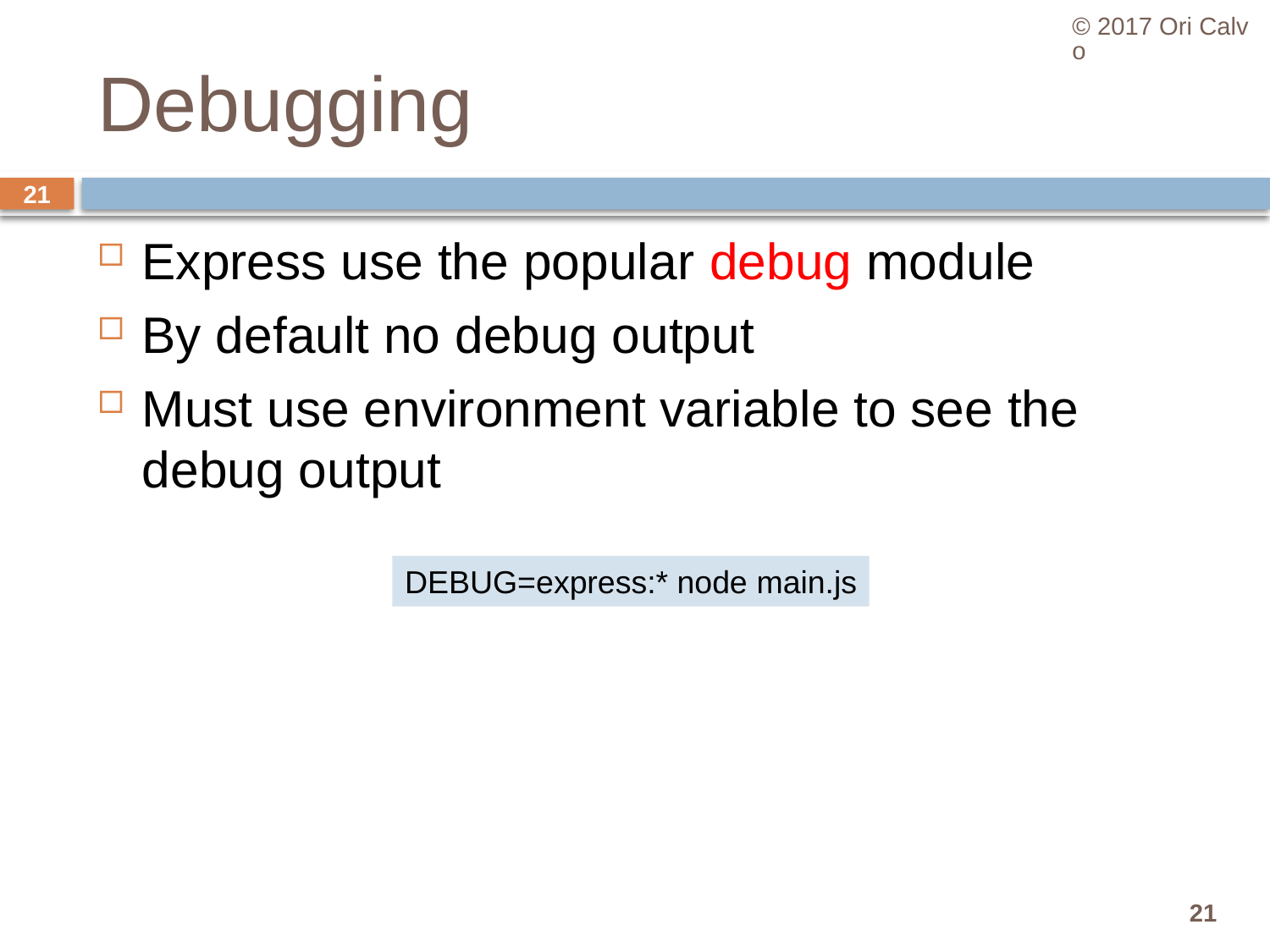

© 2017 Ori Calvo
# Debugging
21
Express use the popular debug module
By default no debug output
Must use environment variable to see the debug output
DEBUG=express:* node main.js